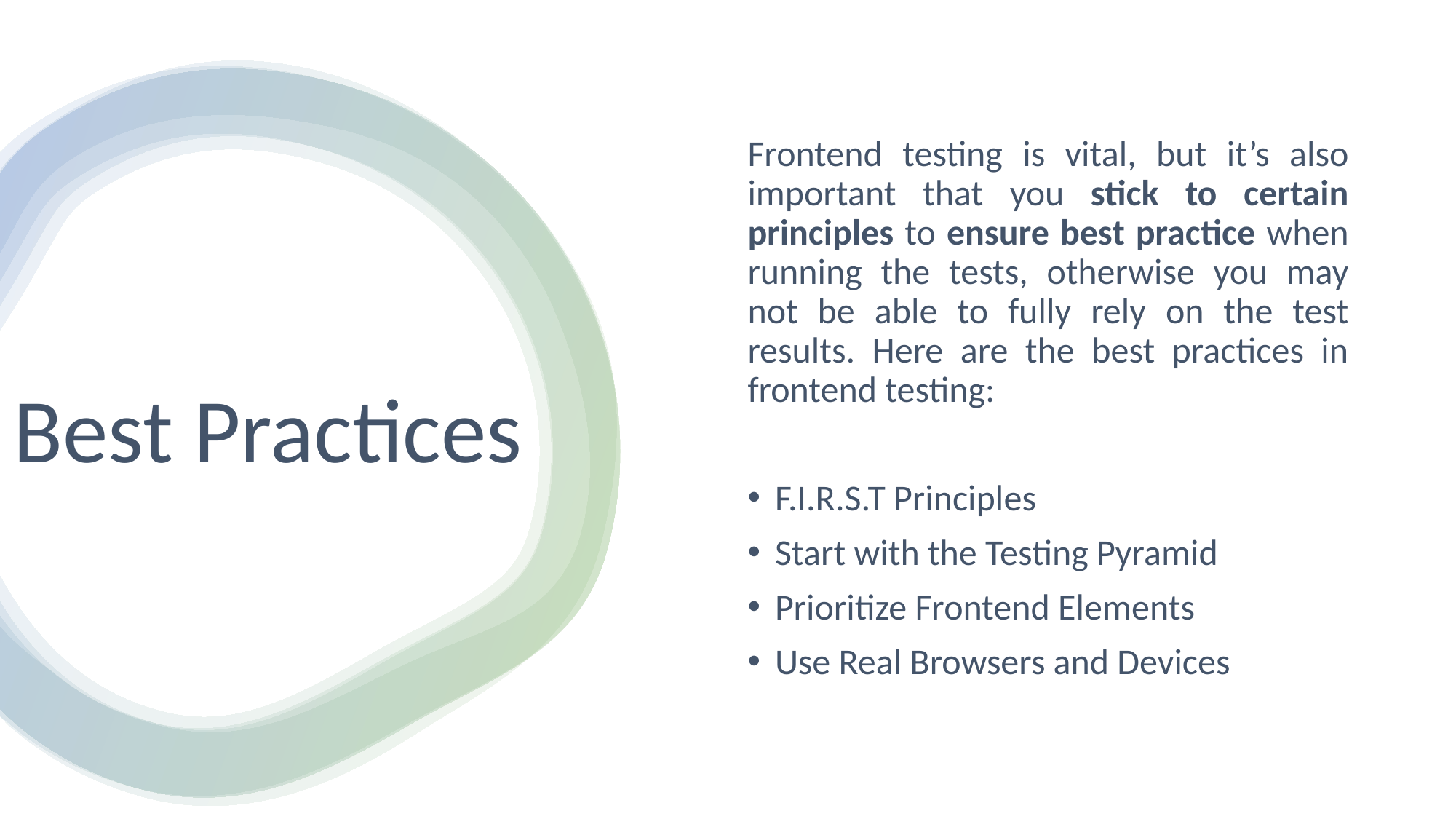

Frontend testing is vital, but it’s also important that you stick to certain principles to ensure best practice when running the tests, otherwise you may not be able to fully rely on the test results. Here are the best practices in frontend testing:

F.I.R.S.T Principles
Start with the Testing Pyramid
Prioritize Frontend Elements
Use Real Browsers and Devices
# Best Practices